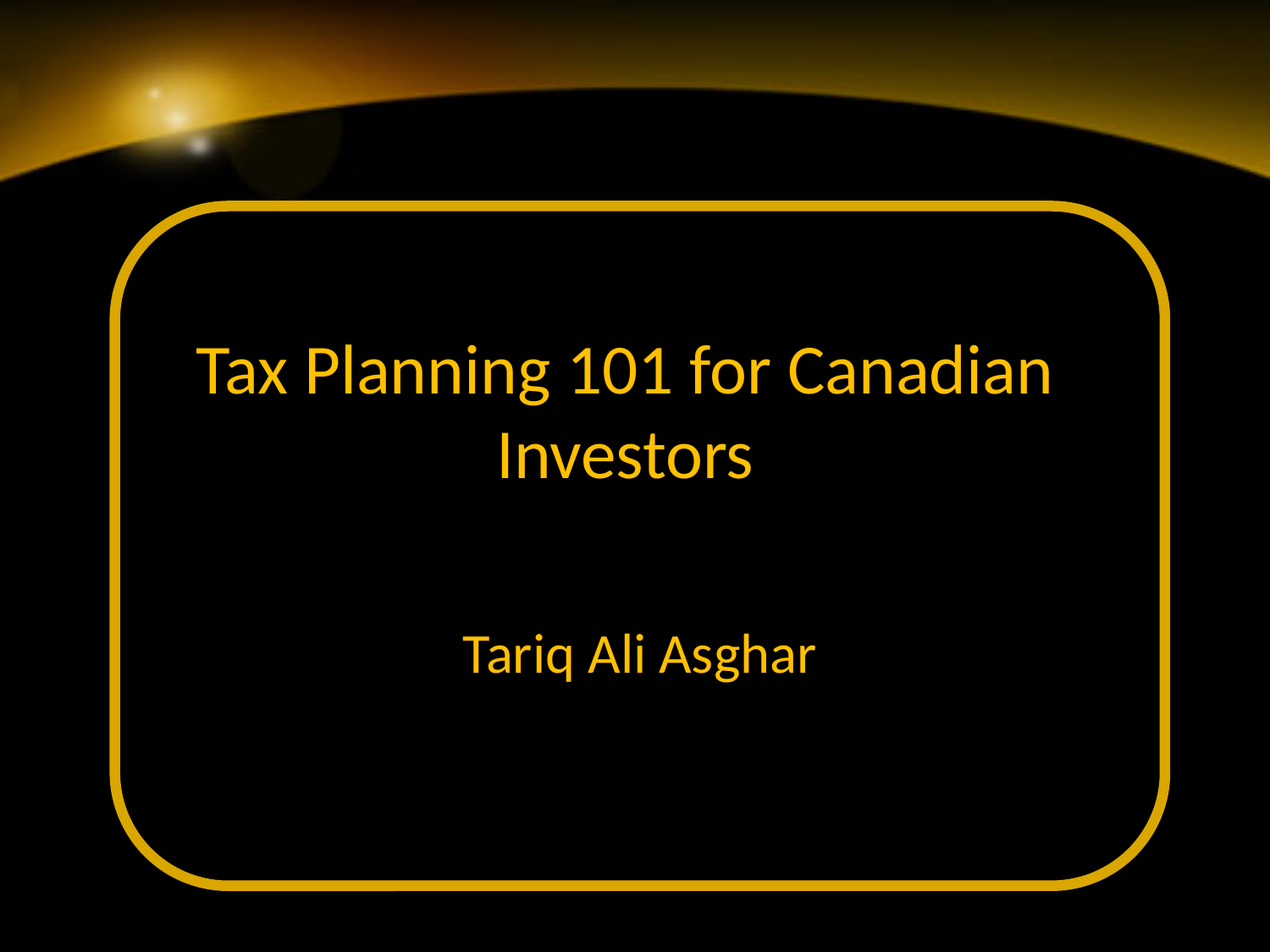

# Tax Planning 101 for Canadian Investors
Tariq Ali Asghar